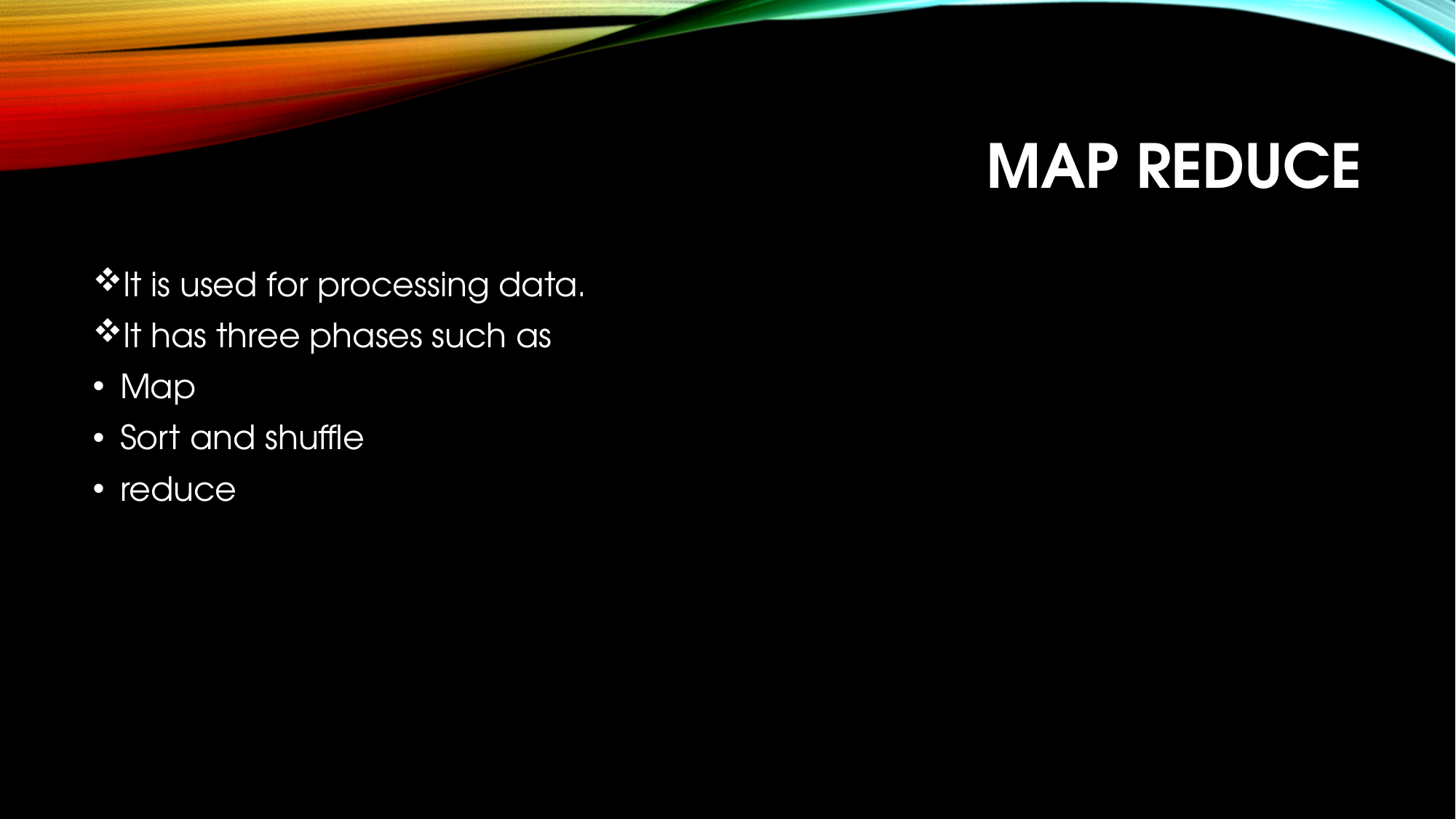

# MAP REDUCE
It is used for processing data.
It has three phases such as
Map
Sort and shuffle
reduce